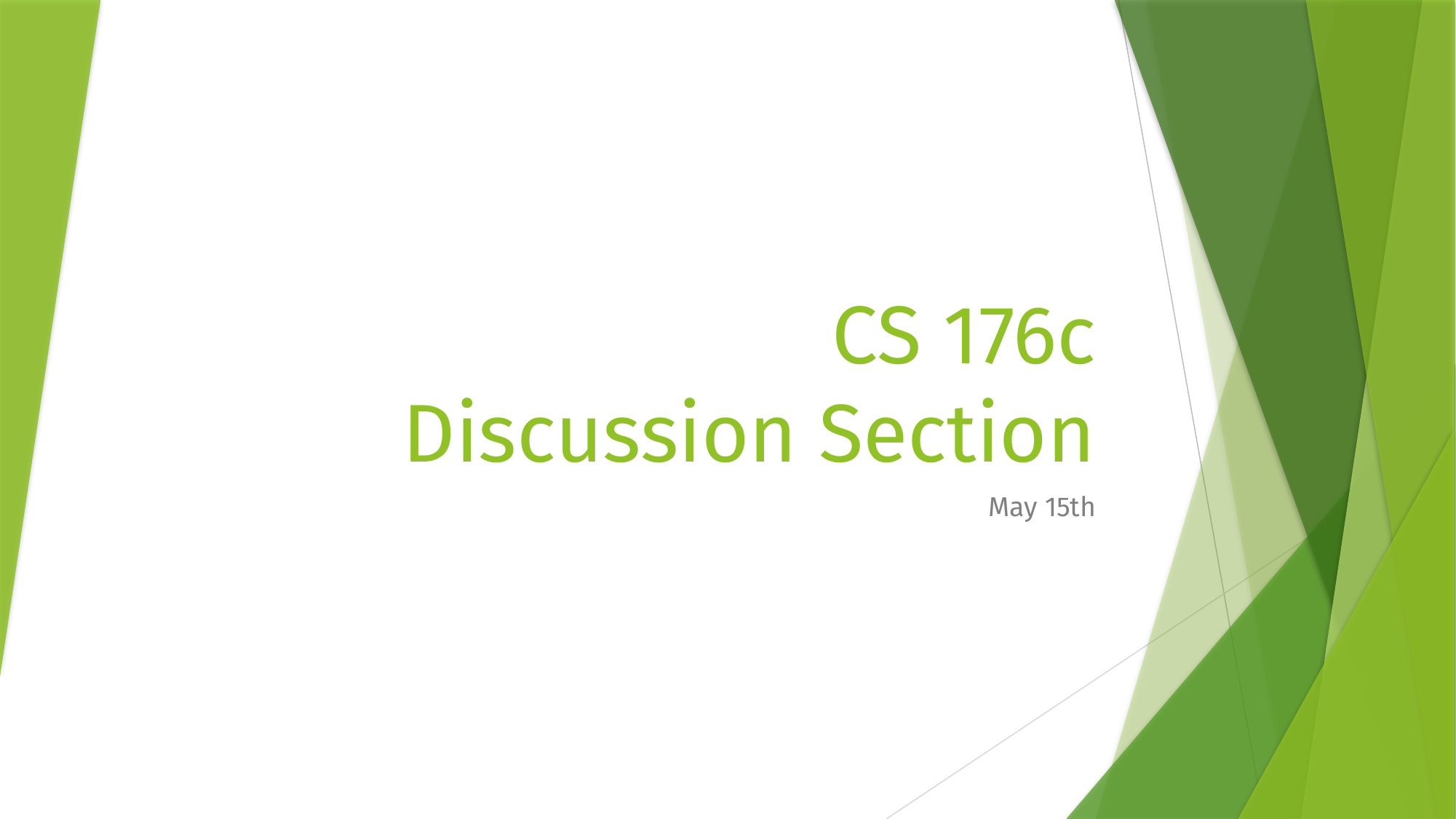

# CS 176c Discussion Section
May 15th